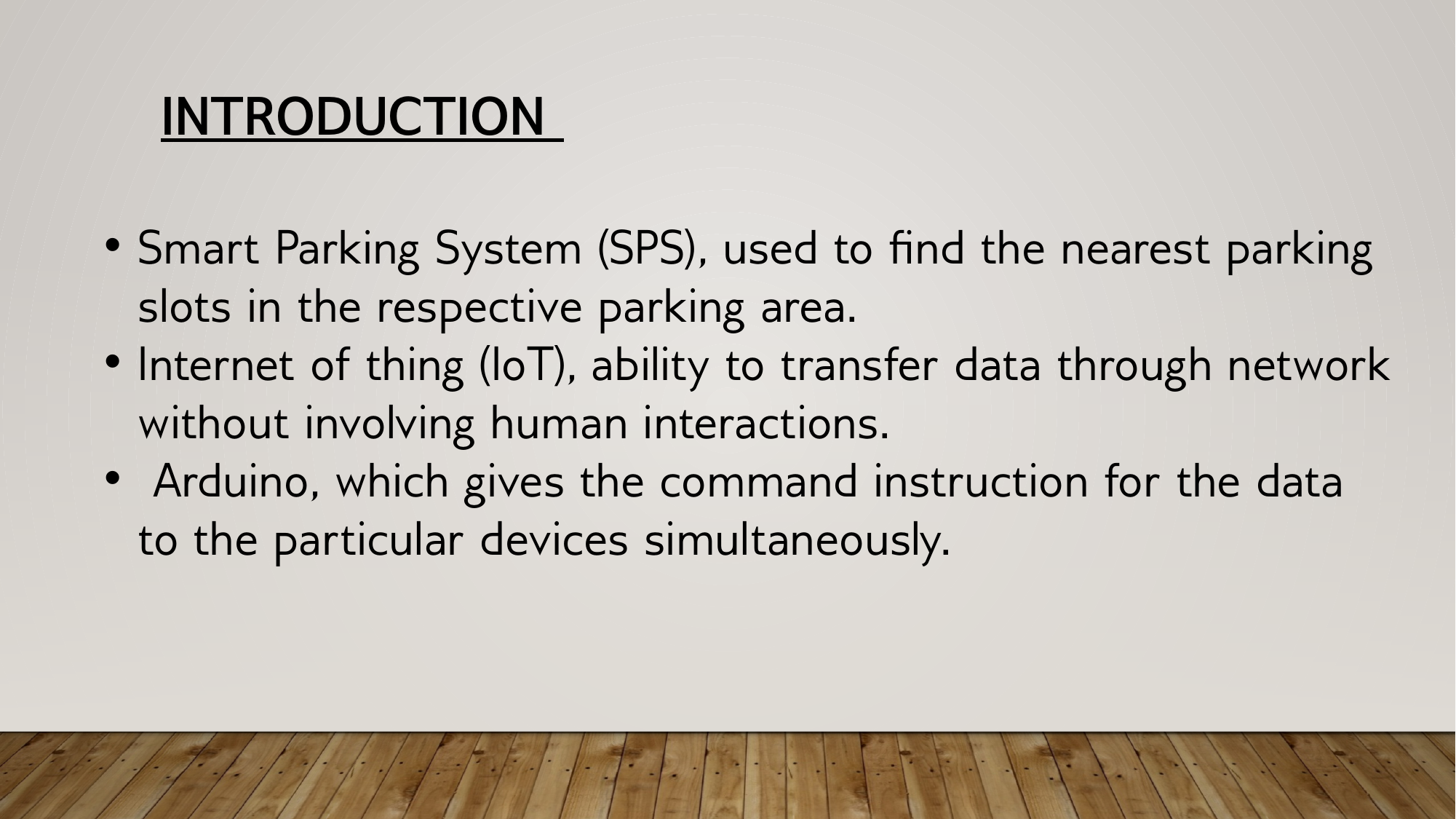

INTRODUCTION
Smart Parking System (SPS), used to find the nearest parking slots in the respective parking area.
Internet of thing (IoT), ability to transfer data through network without involving human interactions.
 Arduino, which gives the command instruction for the data to the particular devices simultaneously.